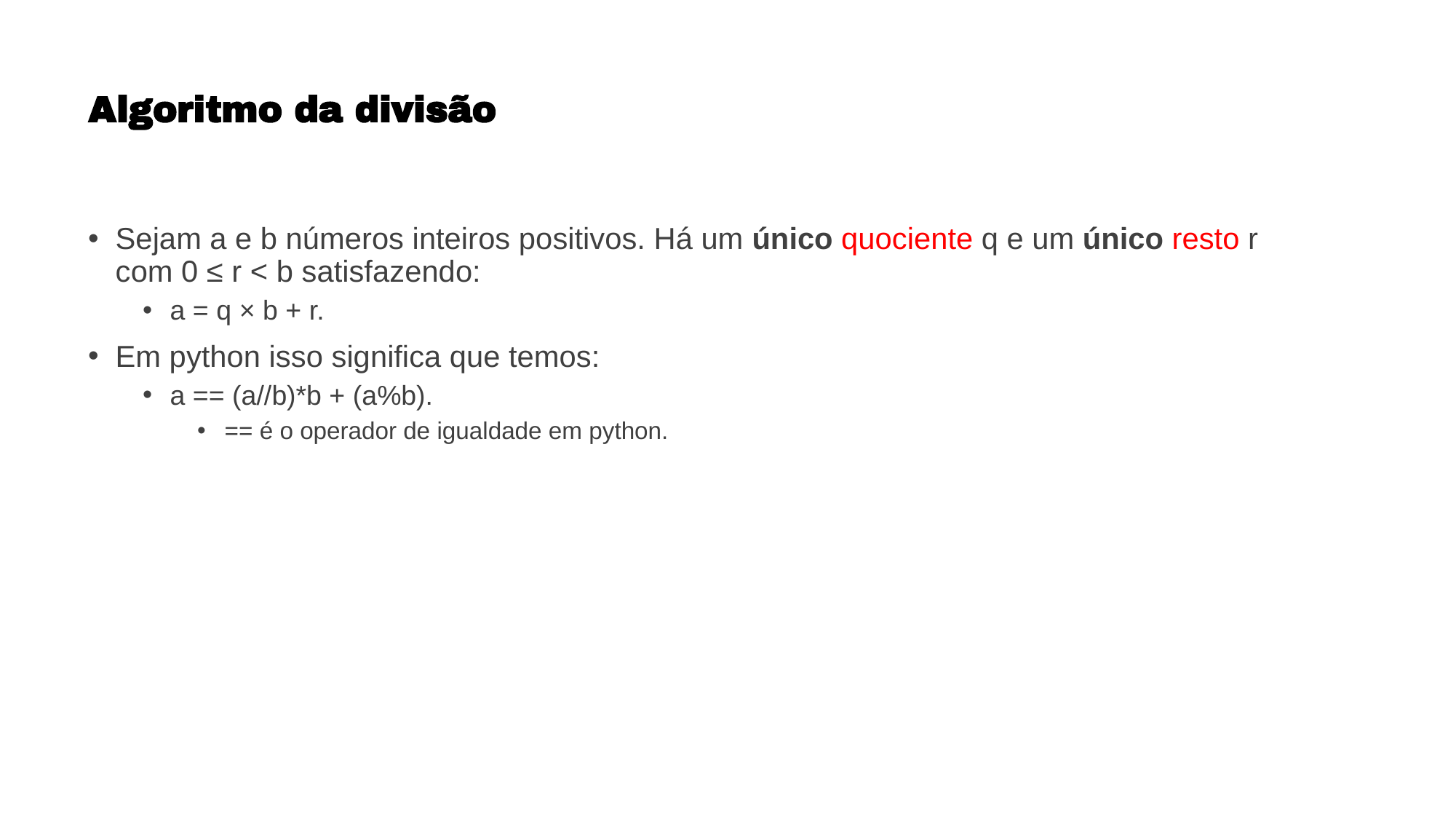

# Algoritmo da divisão
Sejam a e b números inteiros positivos. Há um único quociente q e um único resto r com 0 ≤ r < b satisfazendo:
a = q × b + r.
Em python isso significa que temos:
a == (a//b)*b + (a%b).
== é o operador de igualdade em python.